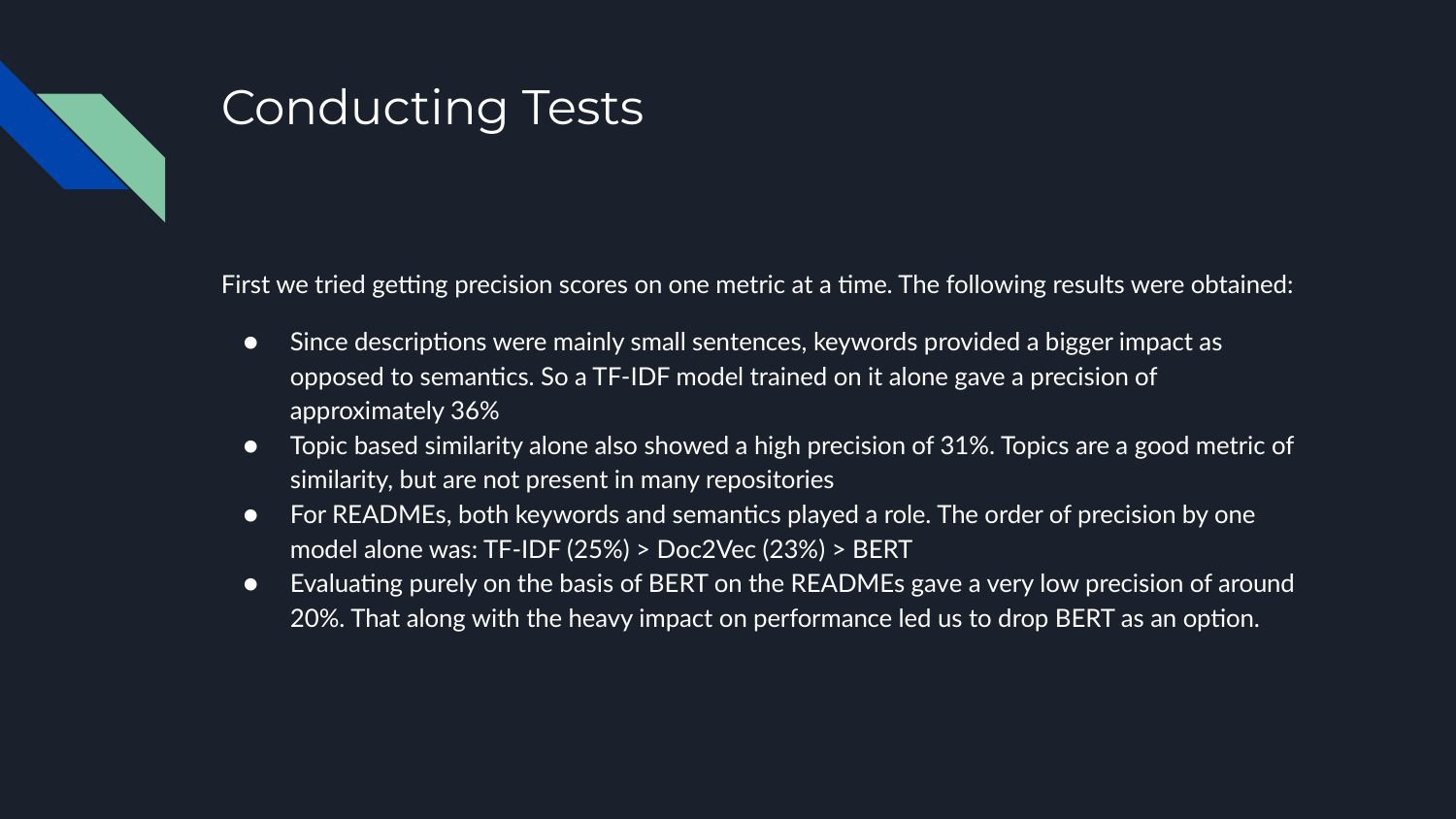

# Conducting Tests
First we tried getting precision scores on one metric at a time. The following results were obtained:
Since descriptions were mainly small sentences, keywords provided a bigger impact as opposed to semantics. So a TF-IDF model trained on it alone gave a precision of approximately 36%
Topic based similarity alone also showed a high precision of 31%. Topics are a good metric of similarity, but are not present in many repositories
For READMEs, both keywords and semantics played a role. The order of precision by one model alone was: TF-IDF (25%) > Doc2Vec (23%) > BERT
Evaluating purely on the basis of BERT on the READMEs gave a very low precision of around 20%. That along with the heavy impact on performance led us to drop BERT as an option.